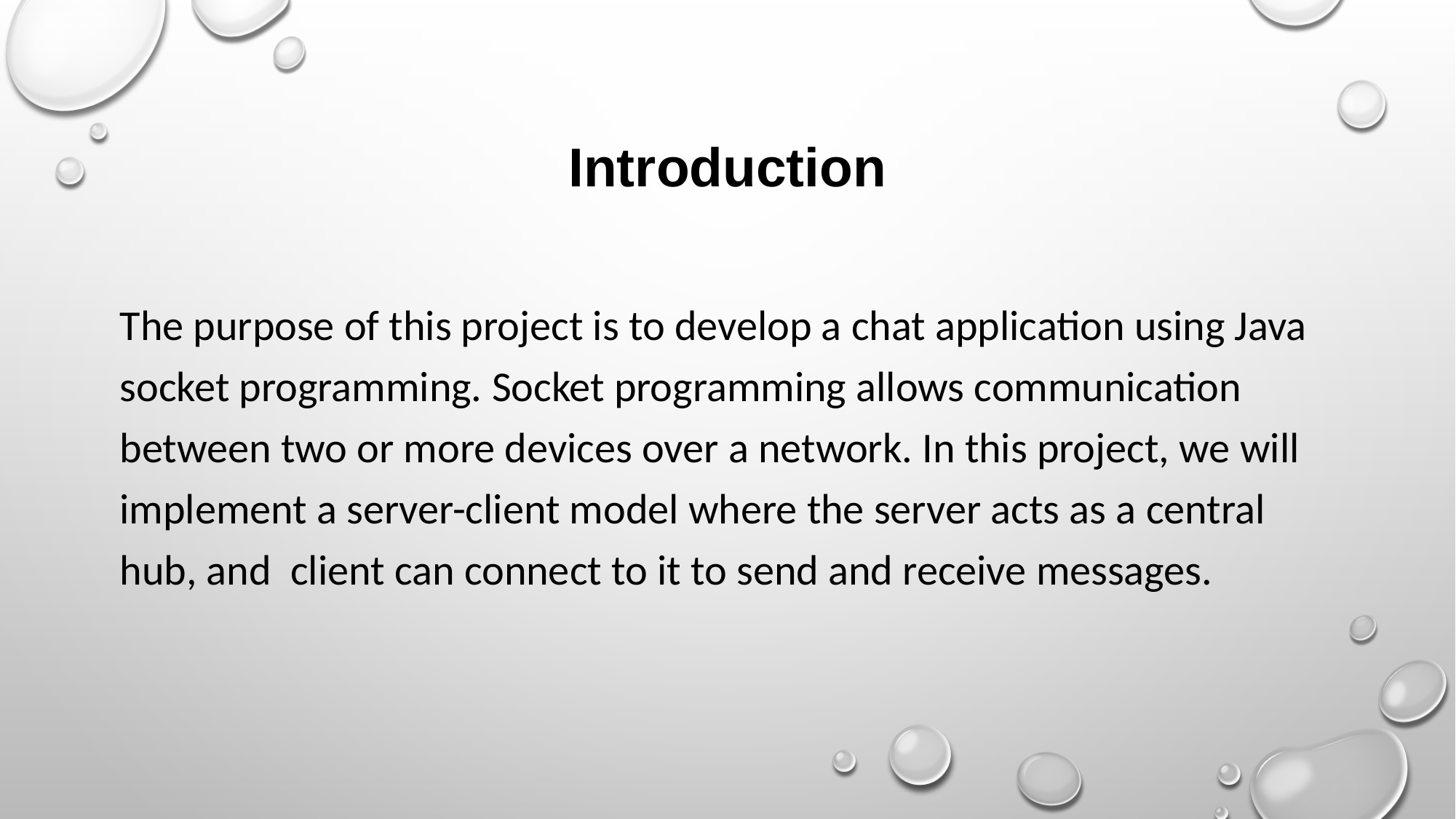

# Introduction
The purpose of this project is to develop a chat application using Java socket programming. Socket programming allows communication between two or more devices over a network. In this project, we will implement a server-client model where the server acts as a central hub, and  client can connect to it to send and receive messages.